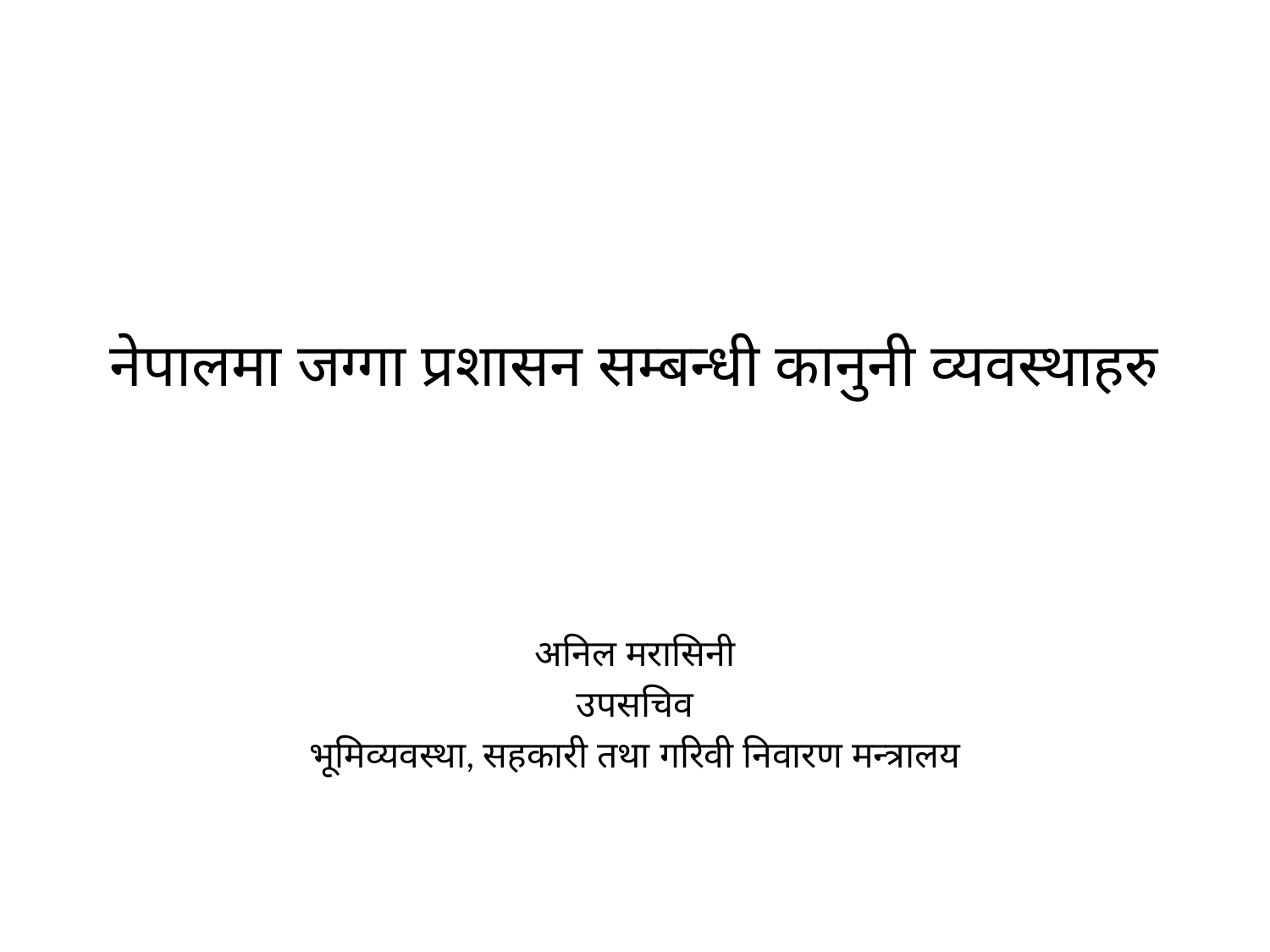

# नेपालमा जग्गा प्रशासन सम्बन्धी कानुनी व्यवस्थाहरु
अनिल मरासिनी
उपसचिव
भूमिव्यवस्था, सहकारी तथा गरिवी निवारण मन्त्रालय